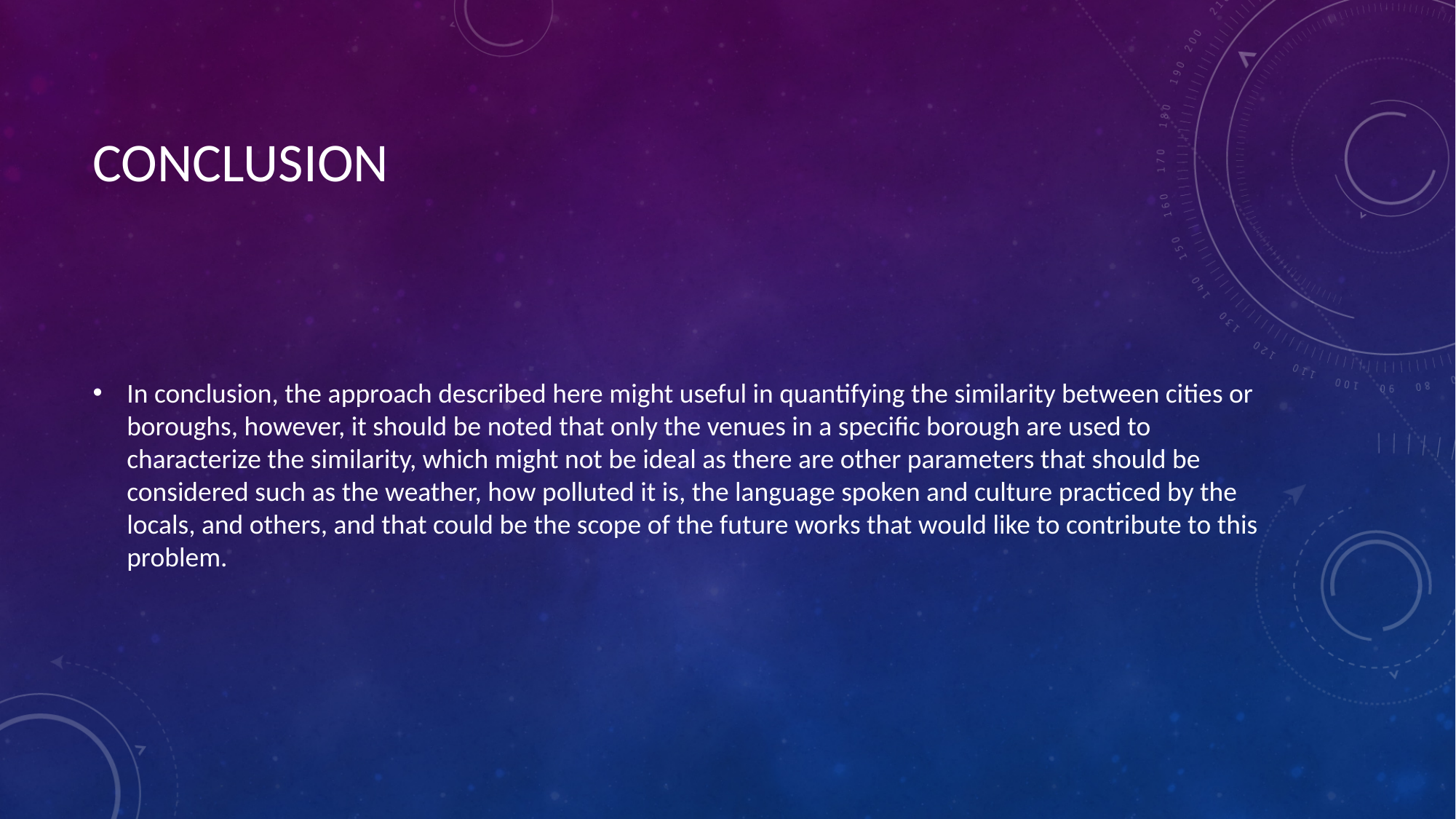

# Conclusion
In conclusion, the approach described here might useful in quantifying the similarity between cities or boroughs, however, it should be noted that only the venues in a specific borough are used to characterize the similarity, which might not be ideal as there are other parameters that should be considered such as the weather, how polluted it is, the language spoken and culture practiced by the locals, and others, and that could be the scope of the future works that would like to contribute to this problem.